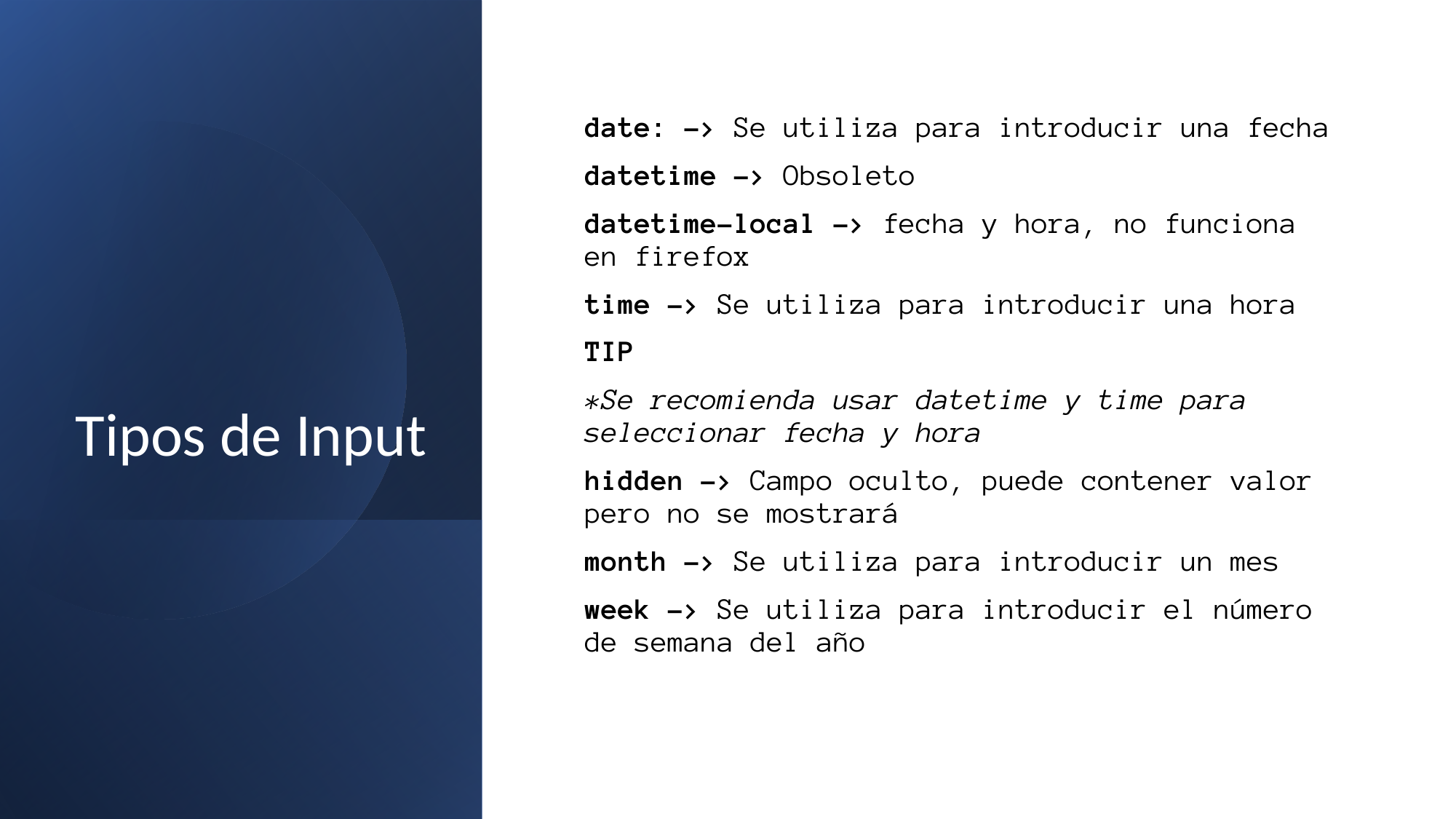

# Tipos de Input
date: -> Se utiliza para introducir una fecha
datetime -> Obsoleto
datetime-local -> fecha y hora, no funciona en firefox
time -> Se utiliza para introducir una hora
TIP
*Se recomienda usar datetime y time para seleccionar fecha y hora
hidden -> Campo oculto, puede contener valor pero no se mostrará
month -> Se utiliza para introducir un mes
week -> Se utiliza para introducir el número de semana del año